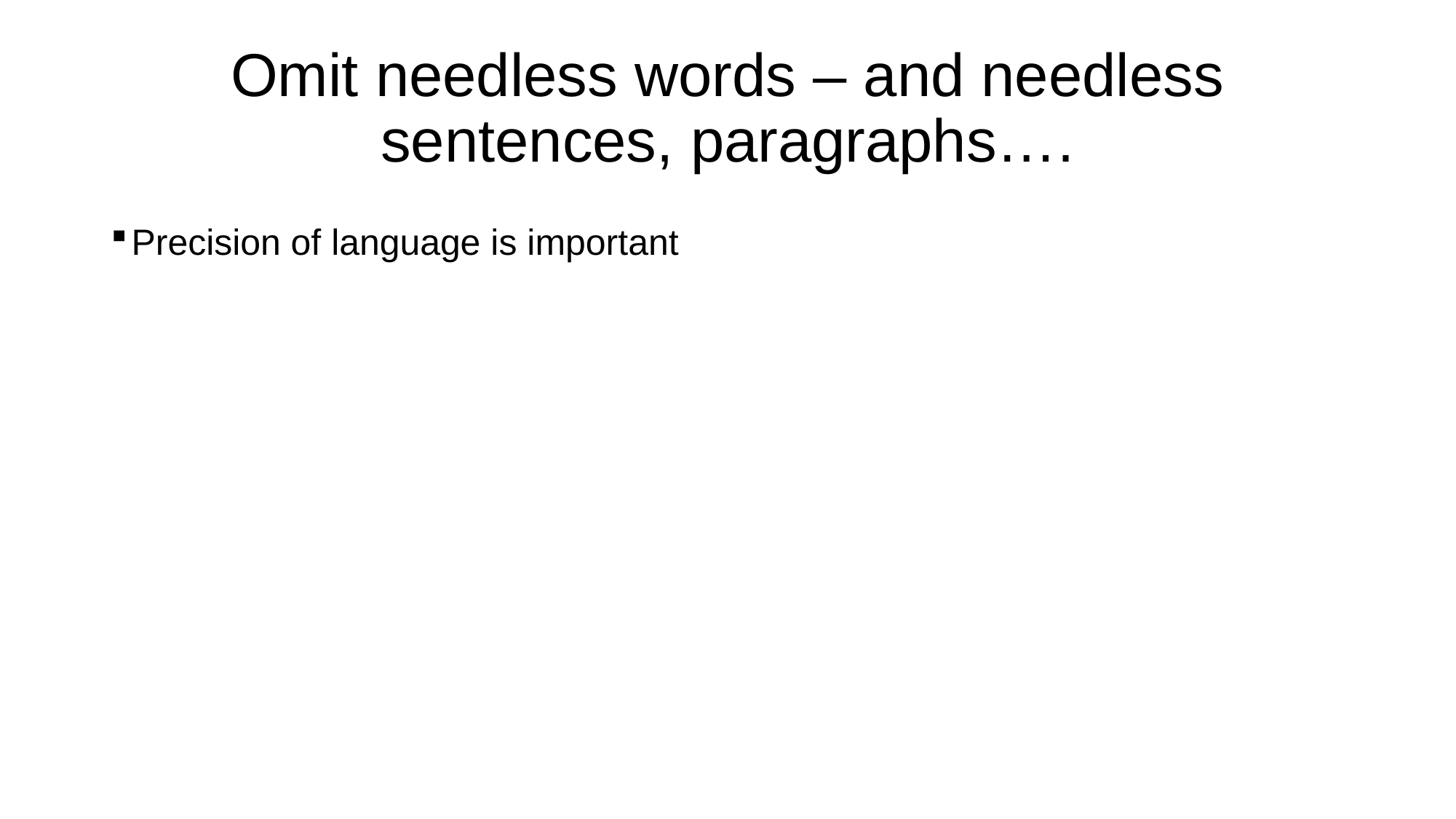

# Omit needless words – and needless sentences, paragraphs….
Precision of language is important